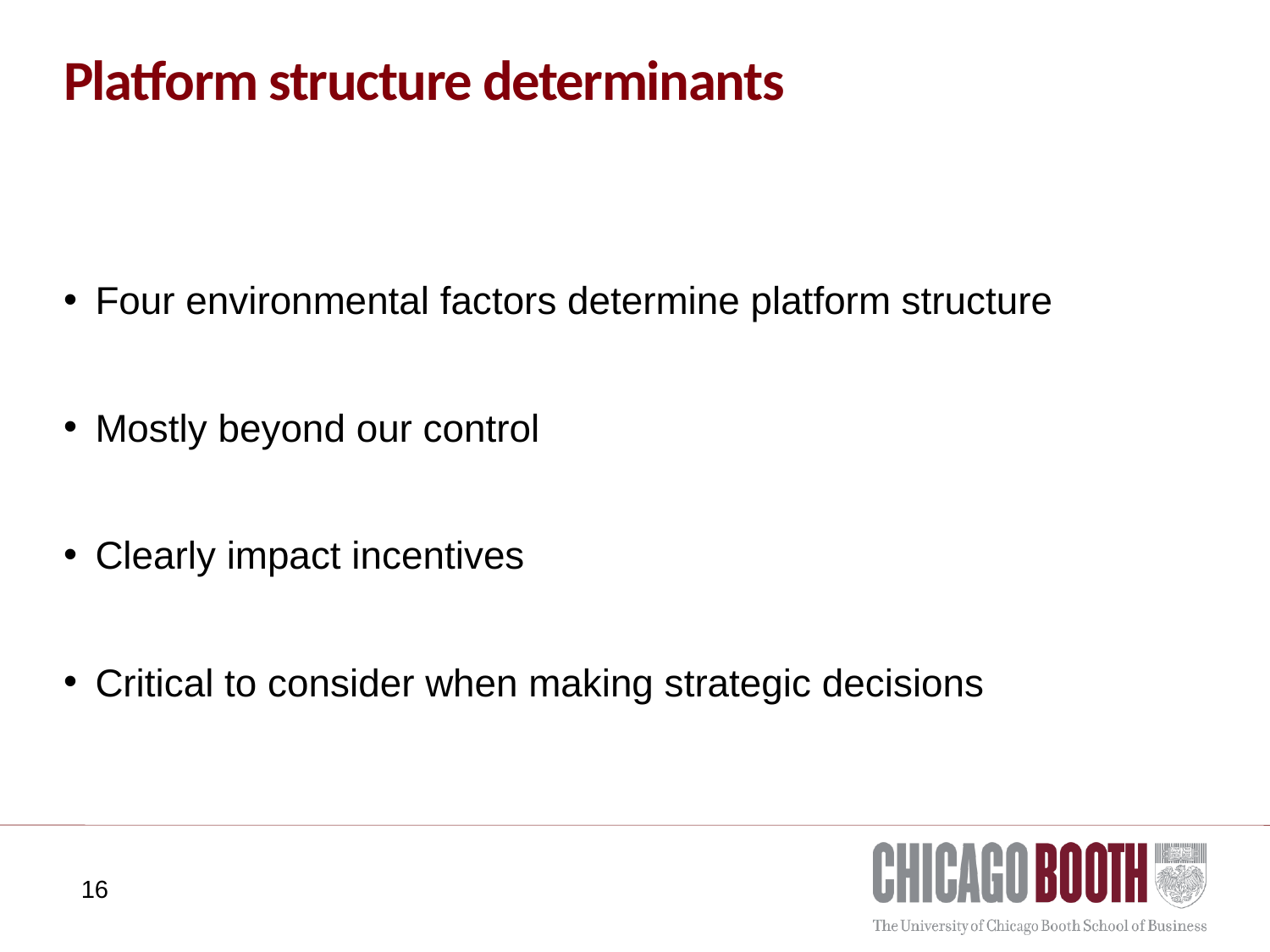

# Platform structure determinants
Four environmental factors determine platform structure

Mostly beyond our control

Clearly impact incentives

Critical to consider when making strategic decisions